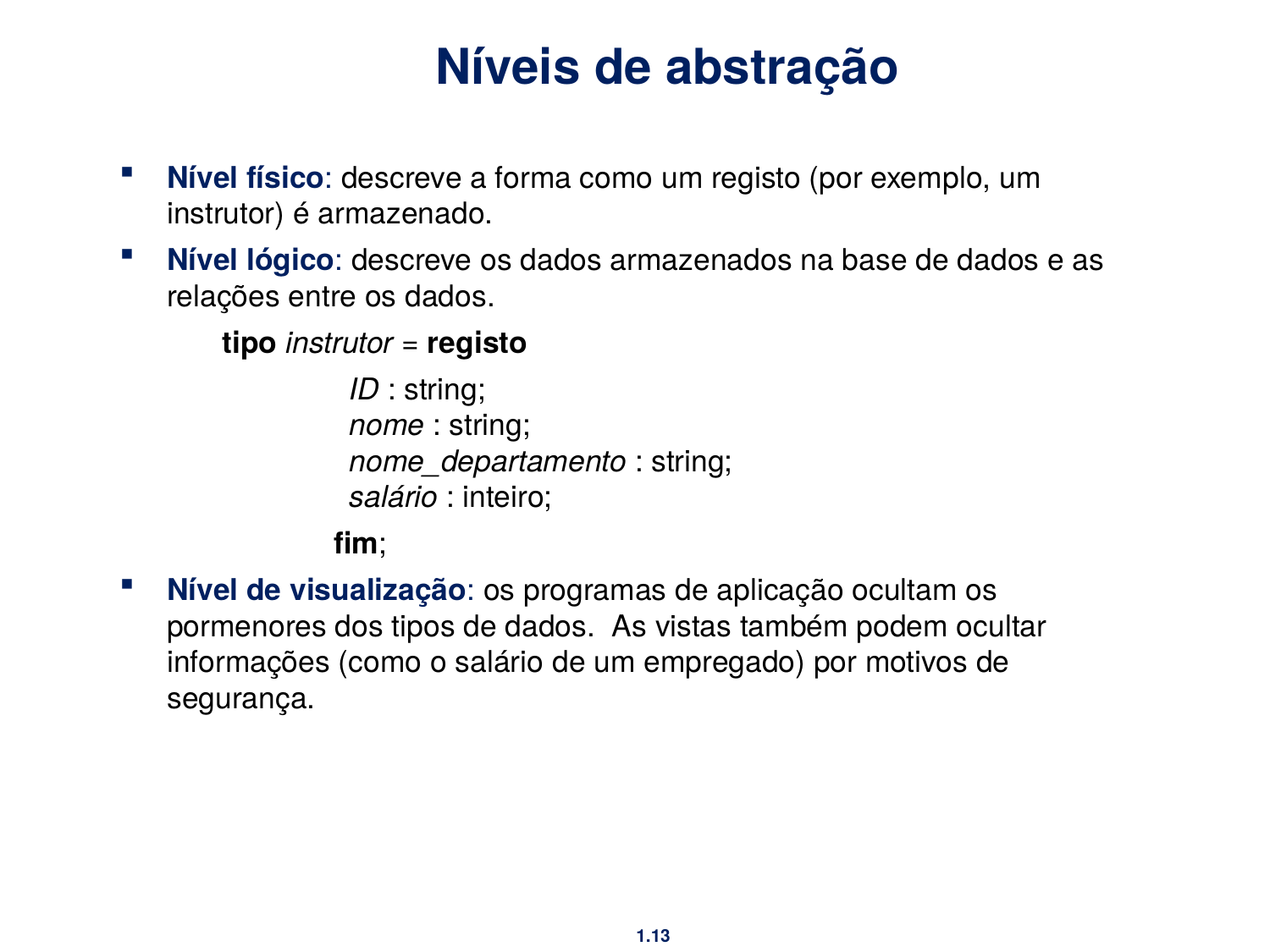

# Níveis de abstração
Nível físico: descreve a forma como um registo (por exemplo, um instrutor) é armazenado.
Nível lógico: descreve os dados armazenados na base de dados e as relações entre os dados.
	tipo instrutor = registo
		ID : string;
	nome : string;
	nome_departamento : string;
	salário : inteiro;
fim;
Nível de visualização: os programas de aplicação ocultam os pormenores dos tipos de dados.  As vistas também podem ocultar informações (como o salário de um empregado) por motivos de segurança.